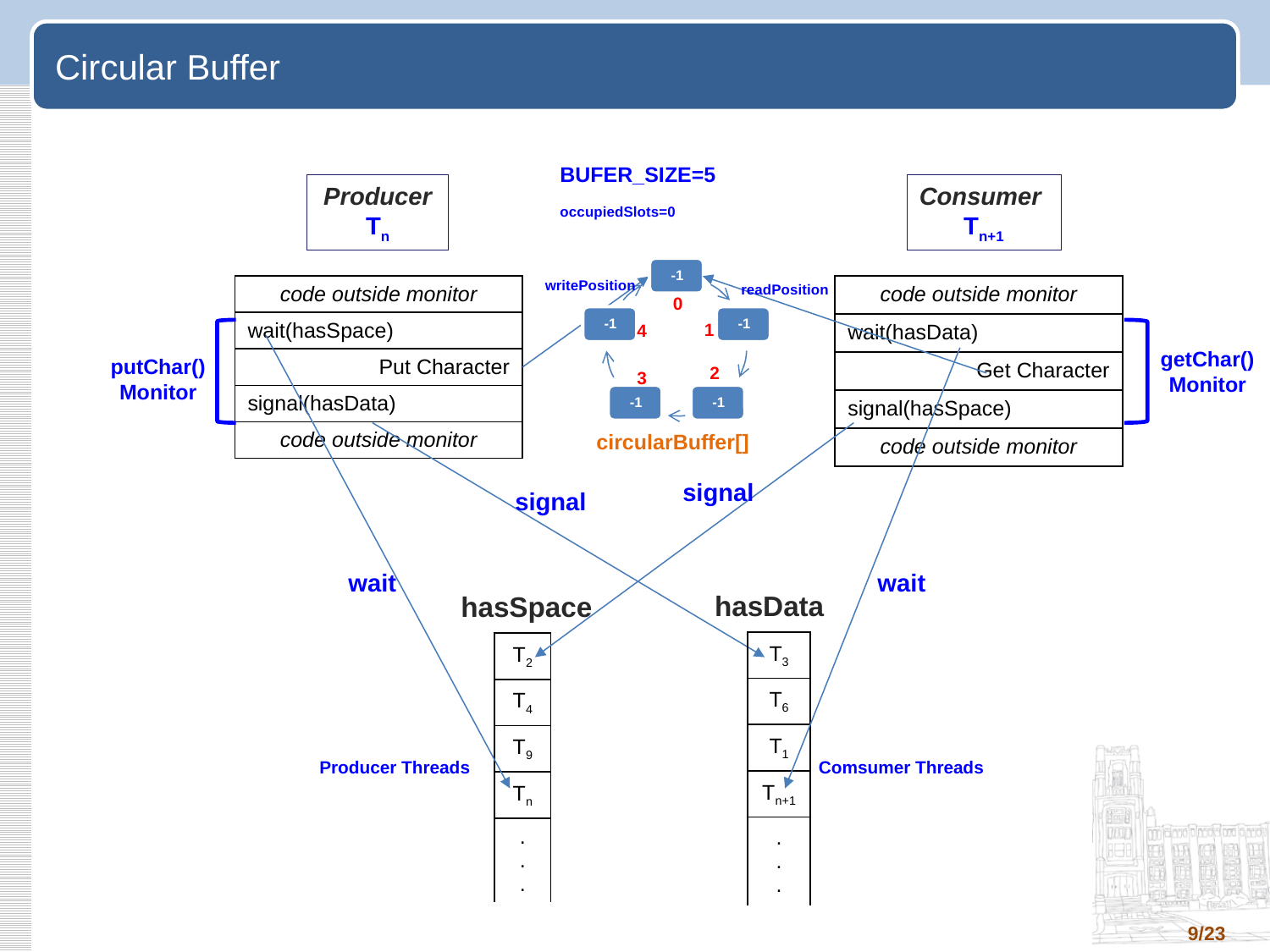

# Circular Buffer
BUFER_SIZE=5
occupiedSlots=0
Producer Tn
Consumer
Tn+1
writePosition
readPosition
-1
-1
-1
-1
-1
| code outside monitor |
| --- |
| wait(hasSpace) |
| Put Character |
| signal(hasData) |
| code outside monitor |
| code outside monitor |
| --- |
| wait(hasData) |
| Get Character |
| signal(hasSpace) |
| code outside monitor |
0
1
4

getChar()
Monitor
putChar()
Monitor
2
3
circularBuffer[]
signal
signal
wait
wait
hasData
hasSpace
| T3 |
| --- |
| T6 |
| T1 |
| Tn+1 |
| . . . |
| T2 |
| --- |
| T4 |
| T9 |
| Tn |
| . . . |
Producer Threads
Comsumer Threads